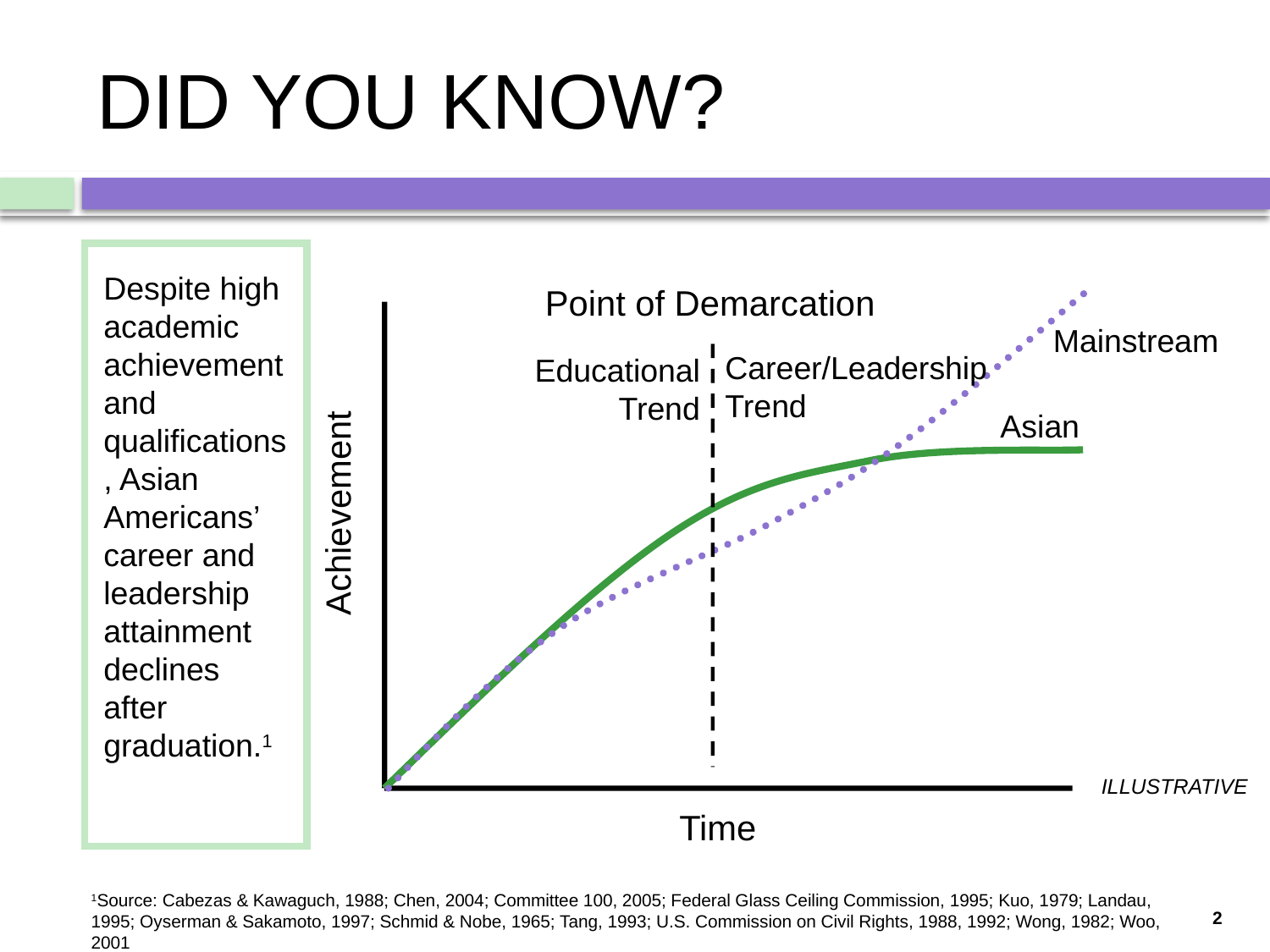

# DID YOU KNOW?
Despite high academic achievement and qualifications, Asian Americans’ career and leadership attainment declines after graduation.1
Point of Demarcation

Mainstream
Career/Leadership
Trend
Educational Trend

Asian

Achievement
ILLUSTRATIVE
Time
1Source: Cabezas & Kawaguch, 1988; Chen, 2004; Committee 100, 2005; Federal Glass Ceiling Commission, 1995; Kuo, 1979; Landau, 1995; Oyserman & Sakamoto, 1997; Schmid & Nobe, 1965; Tang, 1993; U.S. Commission on Civil Rights, 1988, 1992; Wong, 1982; Woo, 2001
2